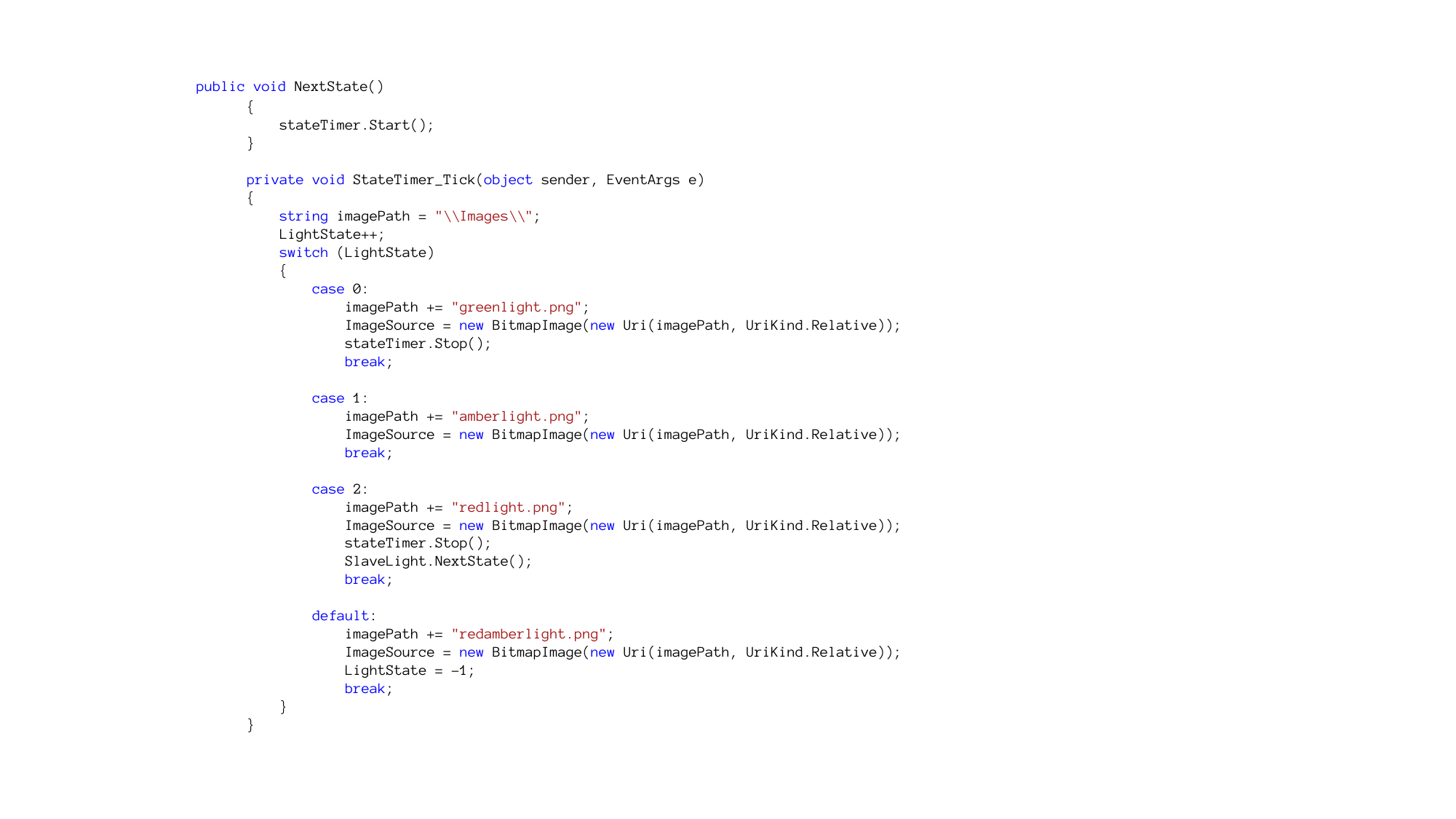

public void NextState()
        {
            stateTimer.Start();
        }

        private void StateTimer_Tick(object sender, EventArgs e)
        {
            string imagePath = "\\Images\\";
            LightState++;
            switch (LightState)
            {
                case 0:
                    imagePath += "greenlight.png";
                    ImageSource = new BitmapImage(new Uri(imagePath, UriKind.Relative));
                    stateTimer.Stop();
                    break;

                case 1:
                    imagePath += "amberlight.png";
                    ImageSource = new BitmapImage(new Uri(imagePath, UriKind.Relative));
                    break;

                case 2:
                    imagePath += "redlight.png";
                    ImageSource = new BitmapImage(new Uri(imagePath, UriKind.Relative));
                    stateTimer.Stop();
                    SlaveLight.NextState();
                    break;

                default:
                    imagePath += "redamberlight.png";
                    ImageSource = new BitmapImage(new Uri(imagePath, UriKind.Relative));
                    LightState = -1;
                    break;
            }
        }